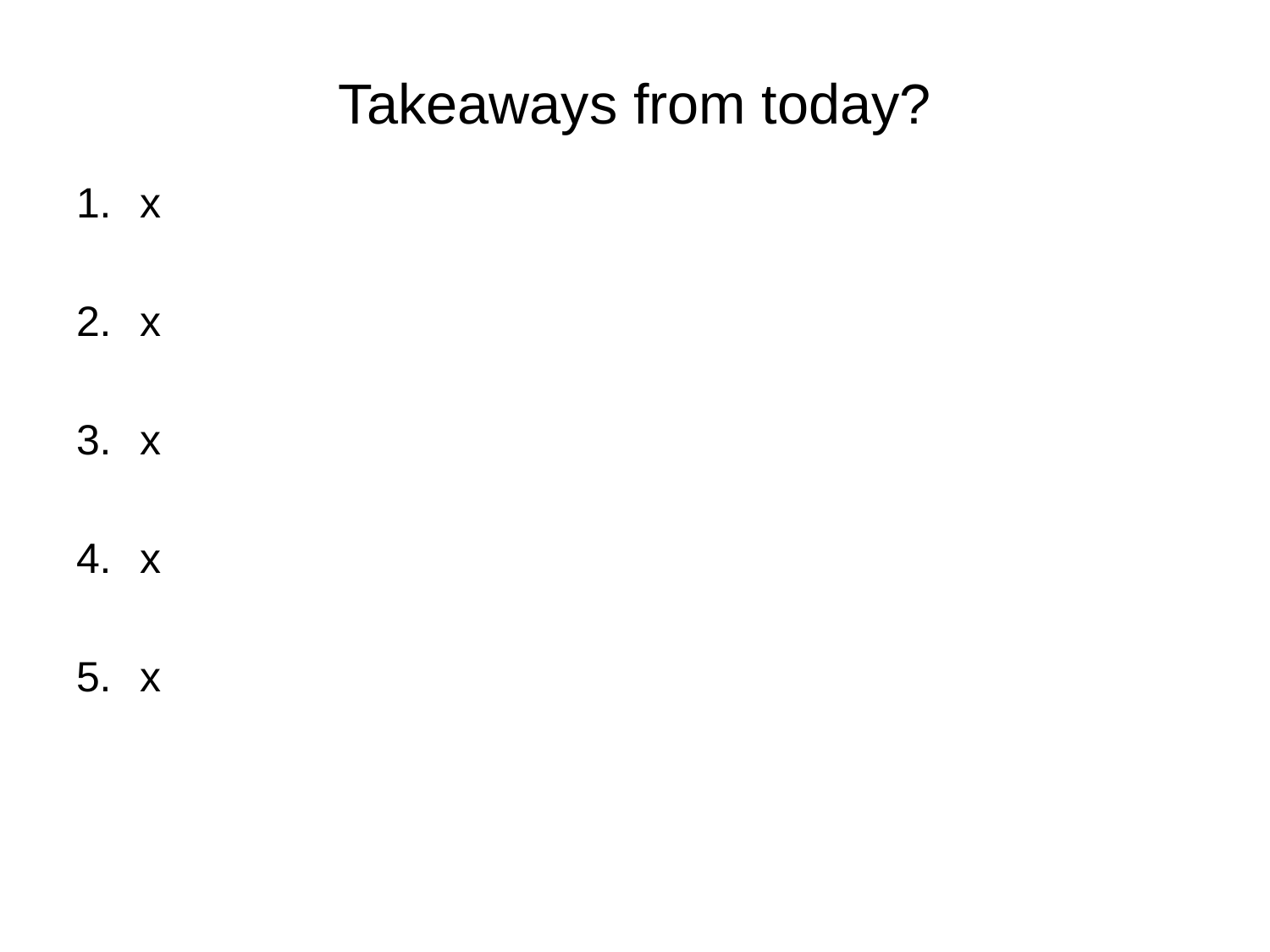

# Takeaways from today?
x

x

x

x

x